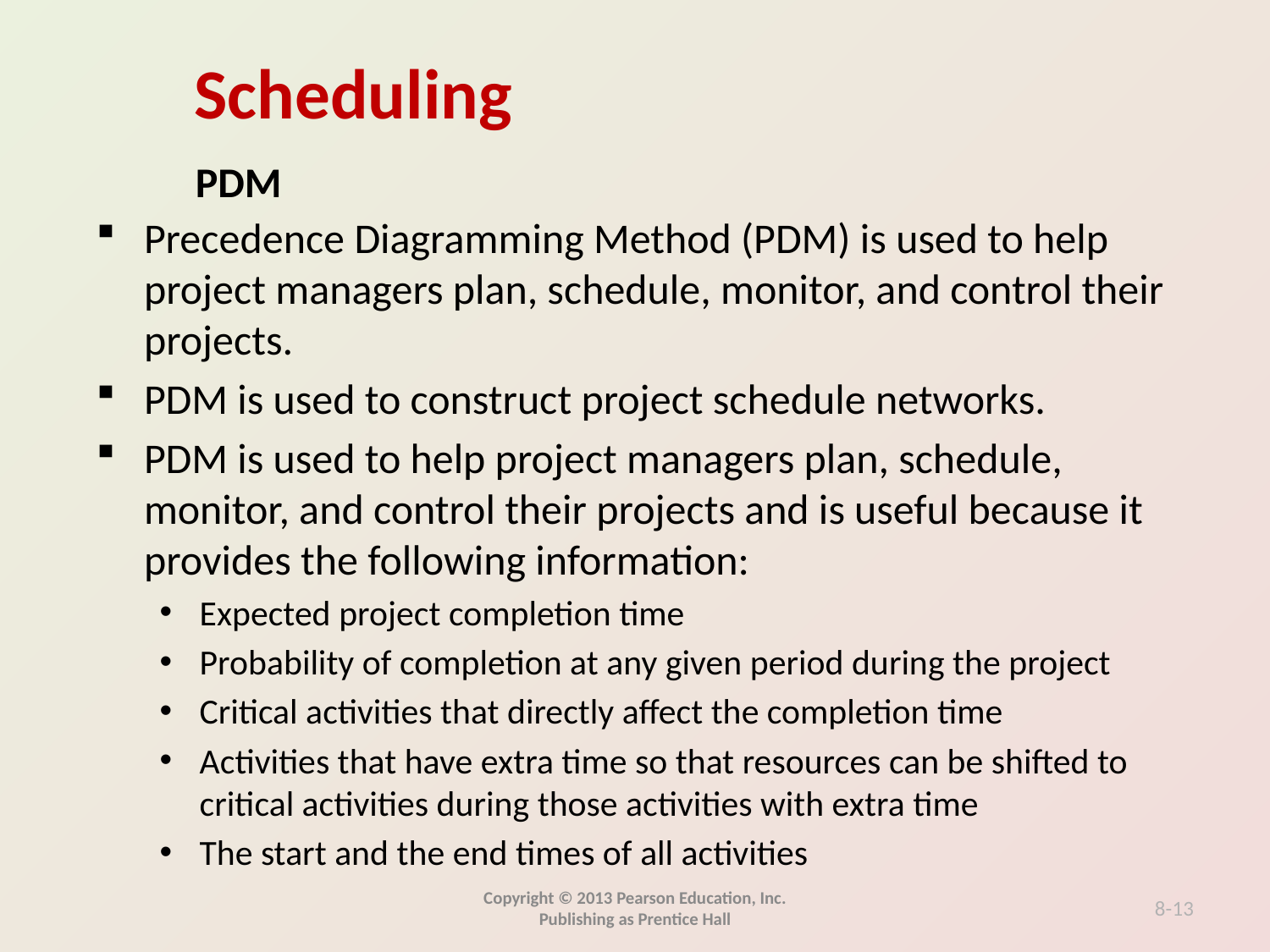

PDM
Precedence Diagramming Method (PDM) is used to help project managers plan, schedule, monitor, and control their projects.
PDM is used to construct project schedule networks.
PDM is used to help project managers plan, schedule, monitor, and control their projects and is useful because it provides the following information:
Expected project completion time
Probability of completion at any given period during the project
Critical activities that directly affect the completion time
Activities that have extra time so that resources can be shifted to critical activities during those activities with extra time
The start and the end times of all activities
Copyright © 2013 Pearson Education, Inc. Publishing as Prentice Hall
8-13